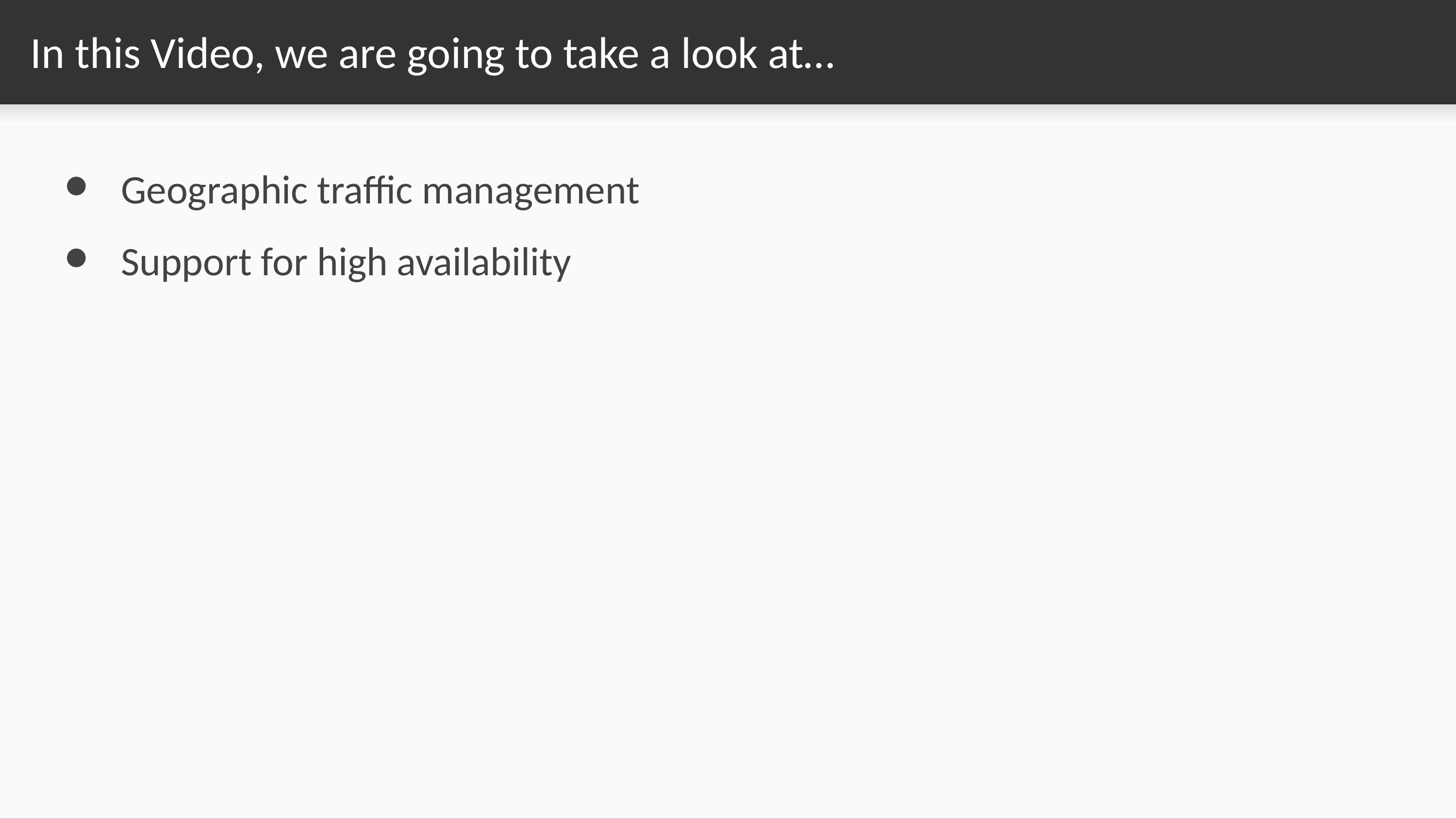

# In this Video, we are going to take a look at…
Geographic traffic management
Support for high availability